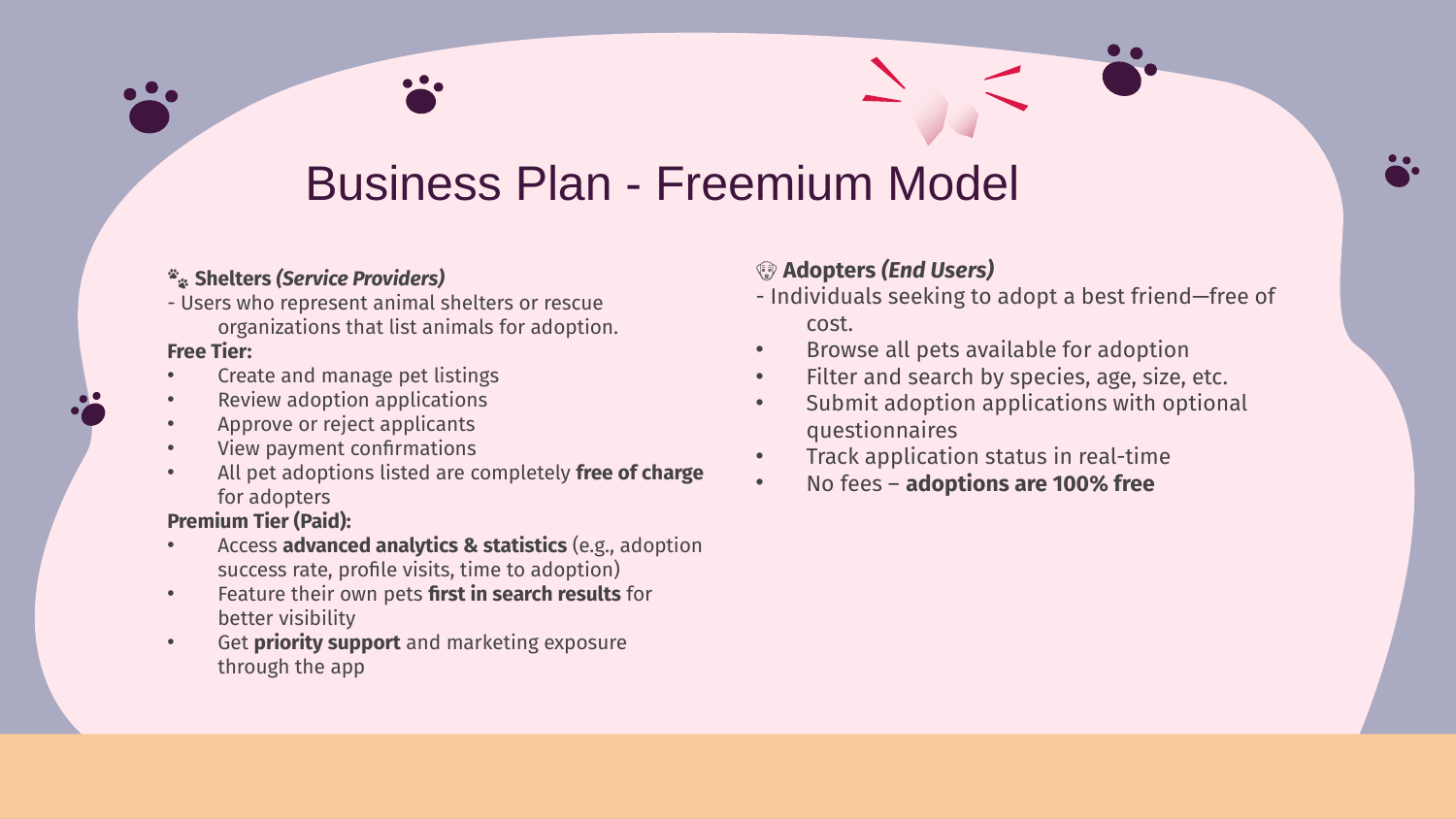

# Business Plan - Freemium Model
🐶 Adopters (End Users)
- Individuals seeking to adopt a best friend—free of cost.
Browse all pets available for adoption
Filter and search by species, age, size, etc.
Submit adoption applications with optional questionnaires
Track application status in real-time
No fees – adoptions are 100% free

🐾 Shelters (Service Providers)
- Users who represent animal shelters or rescue organizations that list animals for adoption.
Free Tier:
Create and manage pet listings
Review adoption applications
Approve or reject applicants
View payment confirmations
All pet adoptions listed are completely free of charge for adopters
Premium Tier (Paid):
Access advanced analytics & statistics (e.g., adoption success rate, profile visits, time to adoption)
Feature their own pets first in search results for better visibility
Get priority support and marketing exposure through the app